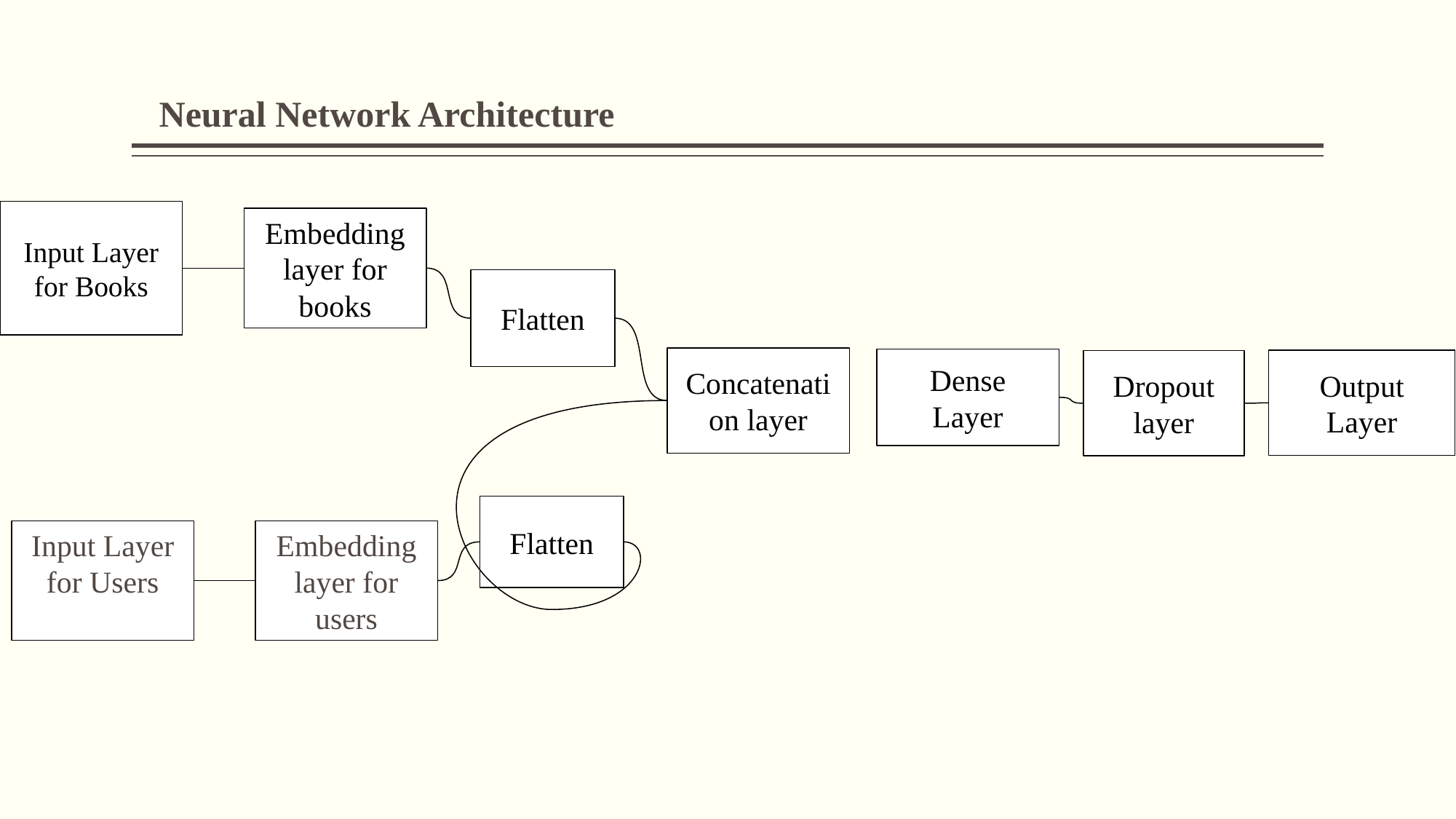

# Neural Network Architecture
Input Layer for Books
Embedding layer for books
Flatten
Concatenation layer
Dense Layer
Output Layer
Dropout layer
Flatten
Input Layer for Users

Embedding layer for users